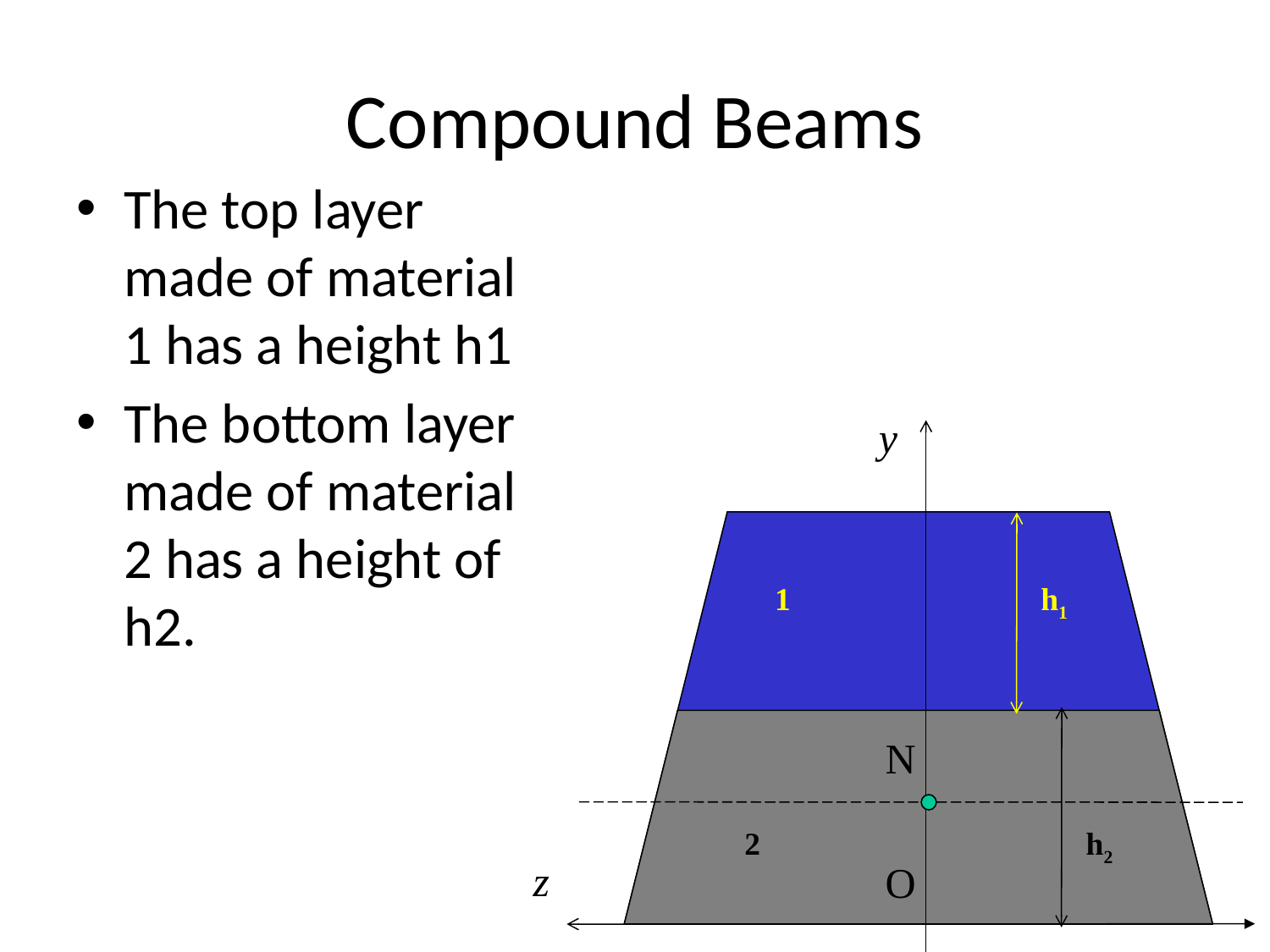

# Compound Beams
The top layer made of material 1 has a height h1
The bottom layer made of material 2 has a height of h2.

y

1
h1
N

2
h2
z
O